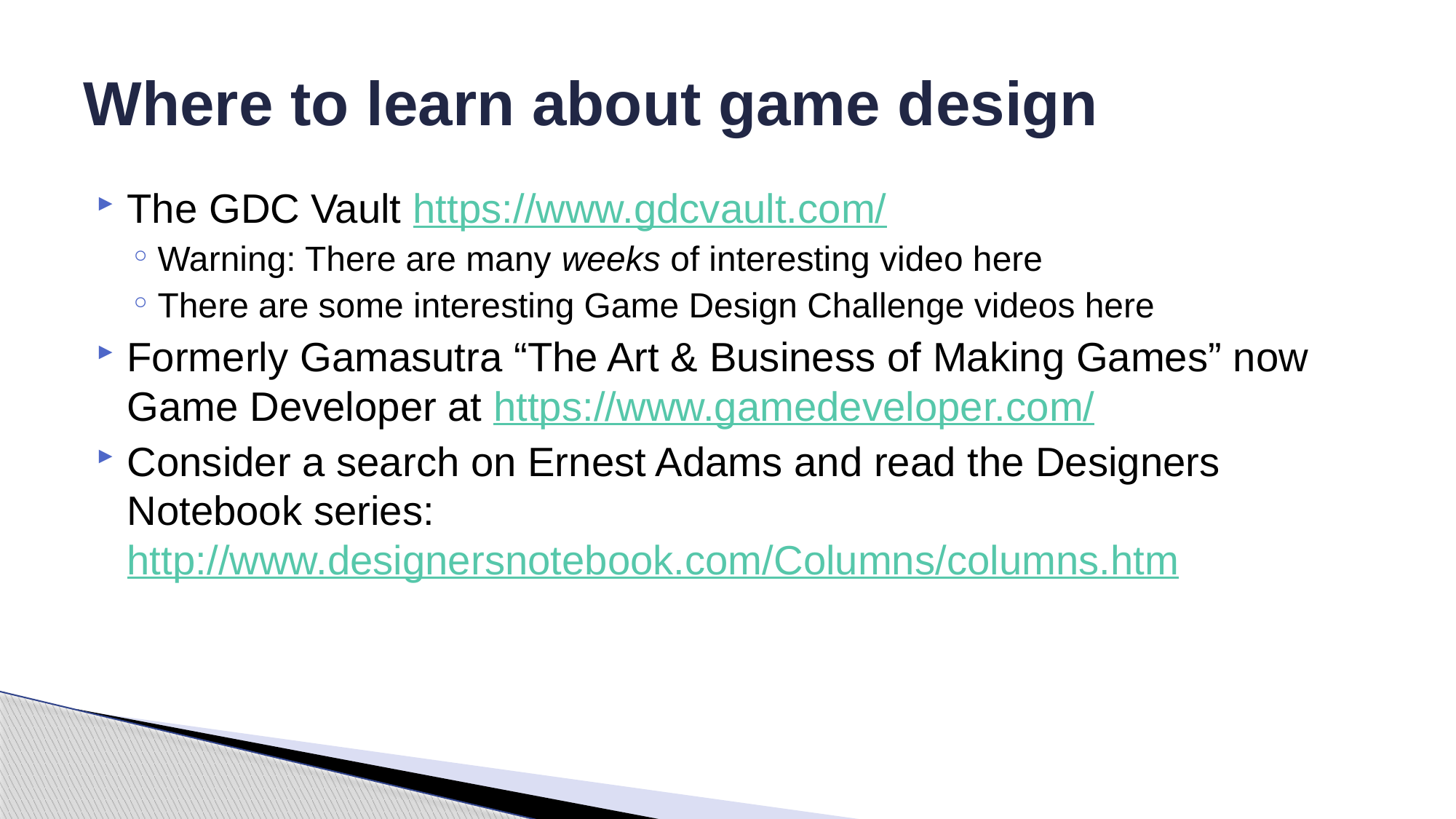

# Where to learn about game design
The GDC Vault https://www.gdcvault.com/
Warning: There are many weeks of interesting video here
There are some interesting Game Design Challenge videos here
Formerly Gamasutra “The Art & Business of Making Games” now Game Developer at https://www.gamedeveloper.com/
Consider a search on Ernest Adams and read the Designers Notebook series:  http://www.designersnotebook.com/Columns/columns.htm